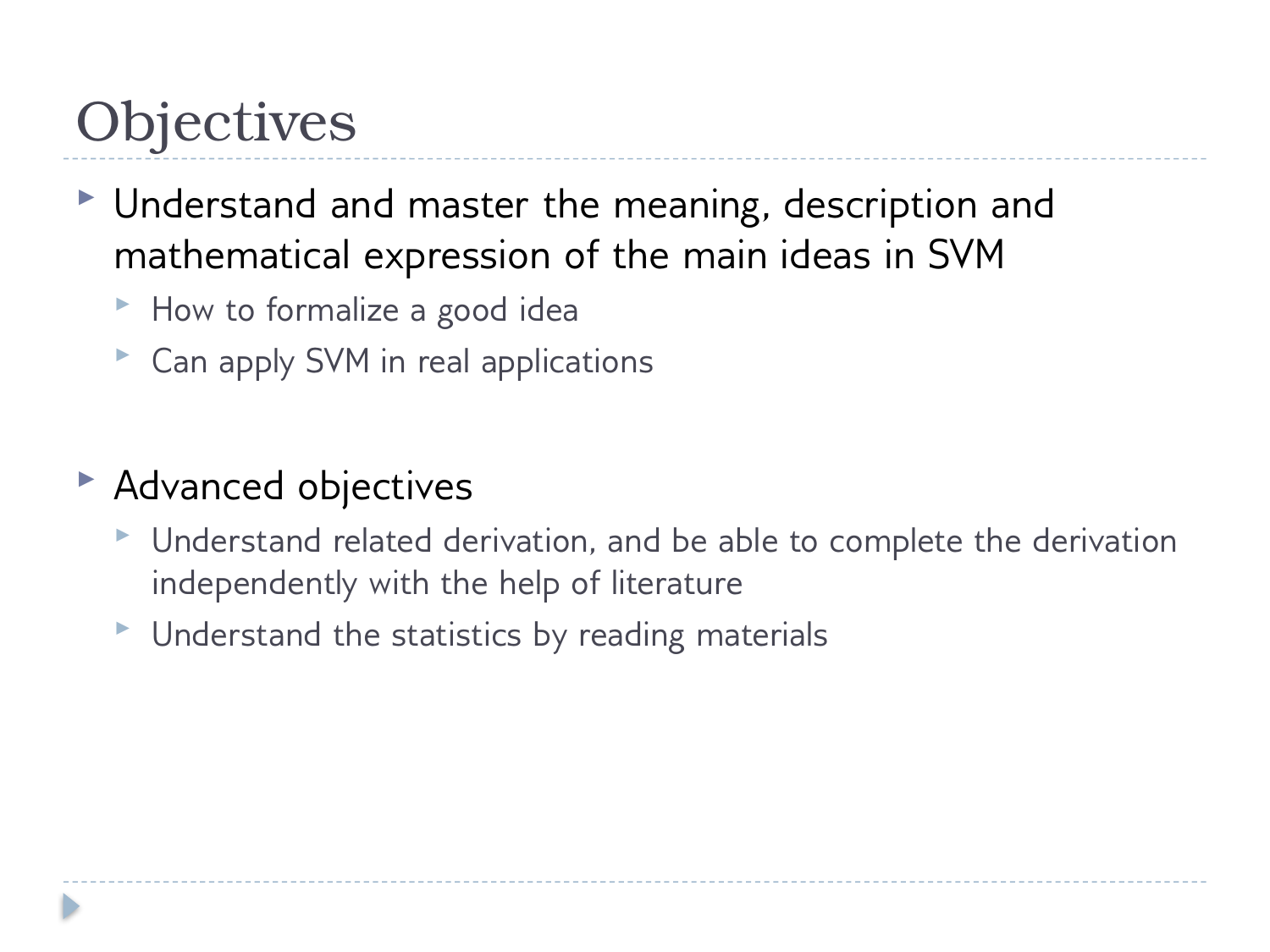

# Objectives
Understand and master the meaning, description and mathematical expression of the main ideas in SVM
How to formalize a good idea
Can apply SVM in real applications

Advanced objectives
Understand related derivation, and be able to complete the derivation independently with the help of literature
Understand the statistics by reading materials